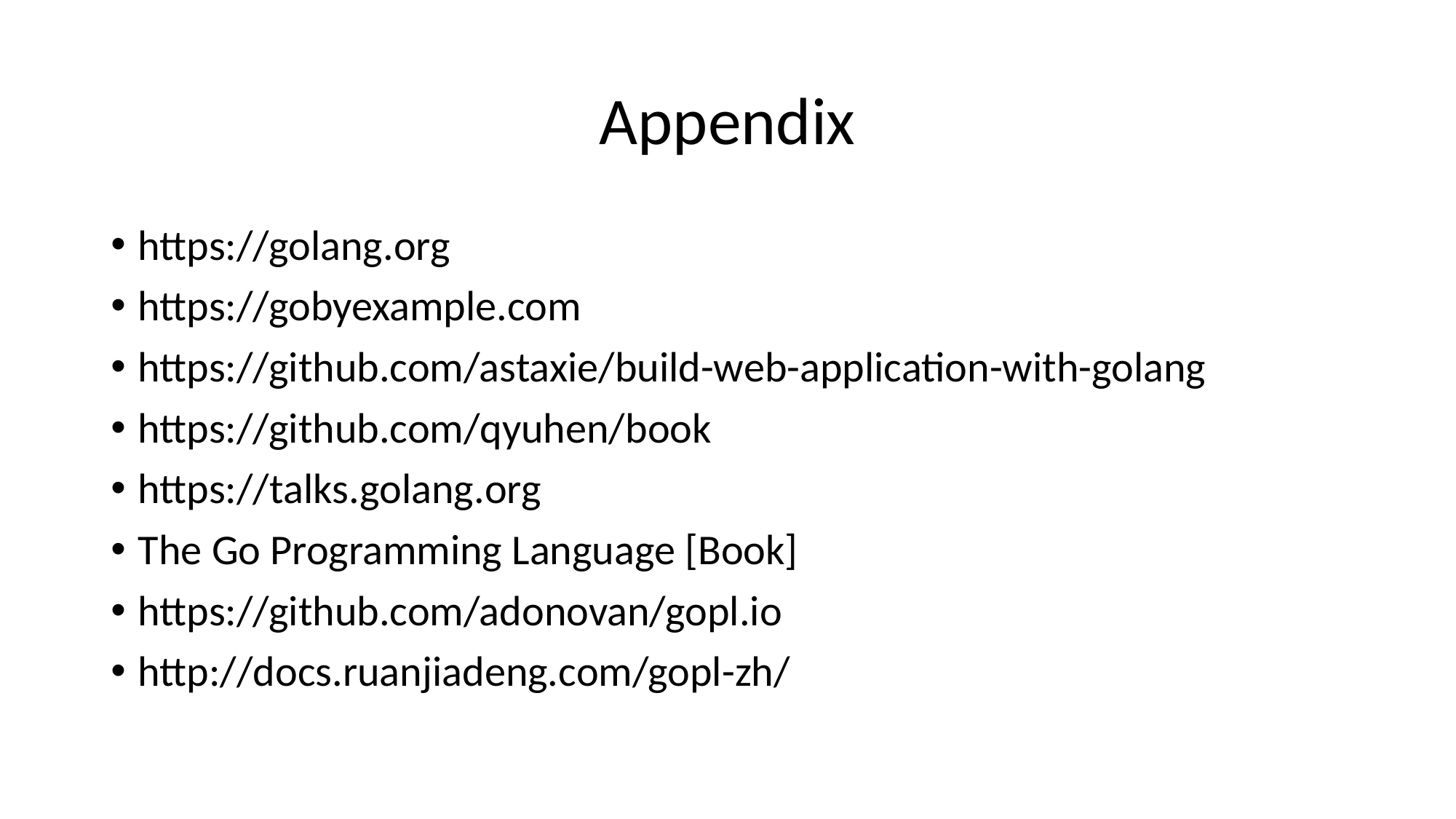

# Appendix
https://golang.org
https://gobyexample.com
https://github.com/astaxie/build-web-application-with-golang
https://github.com/qyuhen/book
https://talks.golang.org
The Go Programming Language [Book]
https://github.com/adonovan/gopl.io
http://docs.ruanjiadeng.com/gopl-zh/